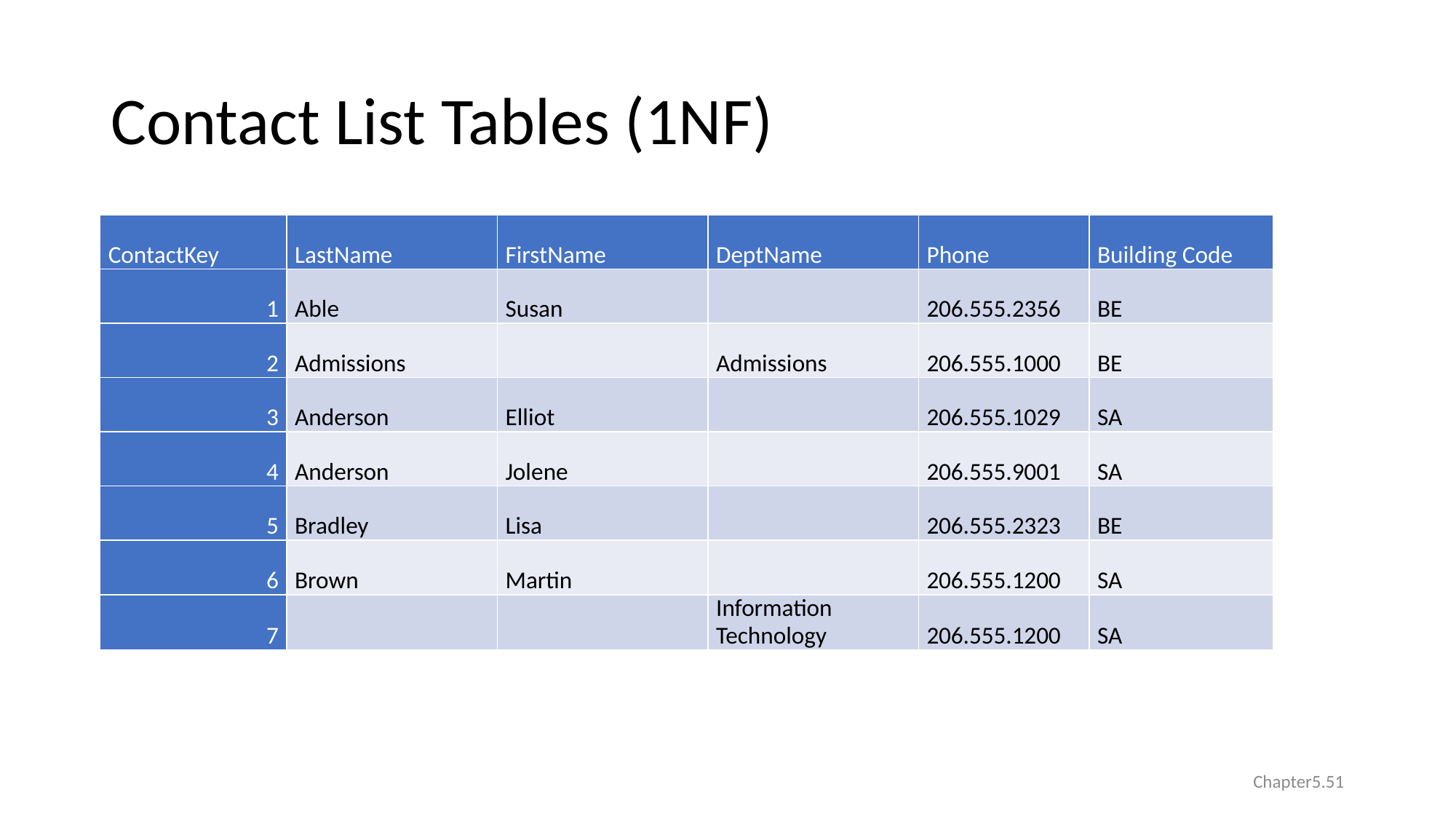

# Contact List Tables (1NF)
| ContactKey | LastName | FirstName | DeptName | Phone | Building Code |
| --- | --- | --- | --- | --- | --- |
| 1 | Able | Susan |  | 206.555.2356 | BE |
| 2 | Admissions |  | Admissions | 206.555.1000 | BE |
| 3 | Anderson | Elliot |  | 206.555.1029 | SA |
| 4 | Anderson | Jolene |  | 206.555.9001 | SA |
| 5 | Bradley | Lisa |  | 206.555.2323 | BE |
| 6 | Brown | Martin |  | 206.555.1200 | SA |
| 7 |  |  | Information Technology | 206.555.1200 | SA |
Chapter5.51